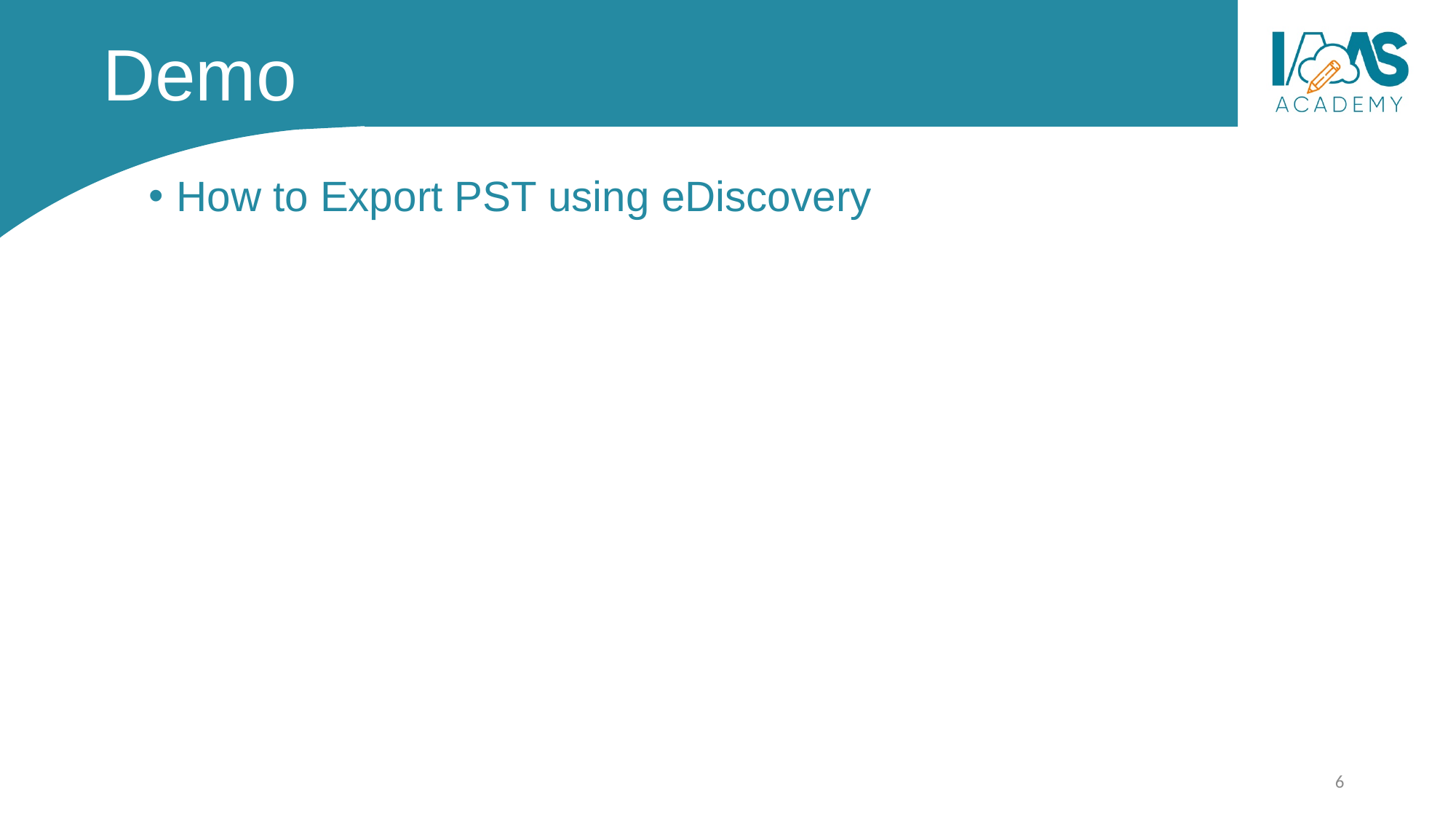

# Demo
How to Export PST using eDiscovery
6